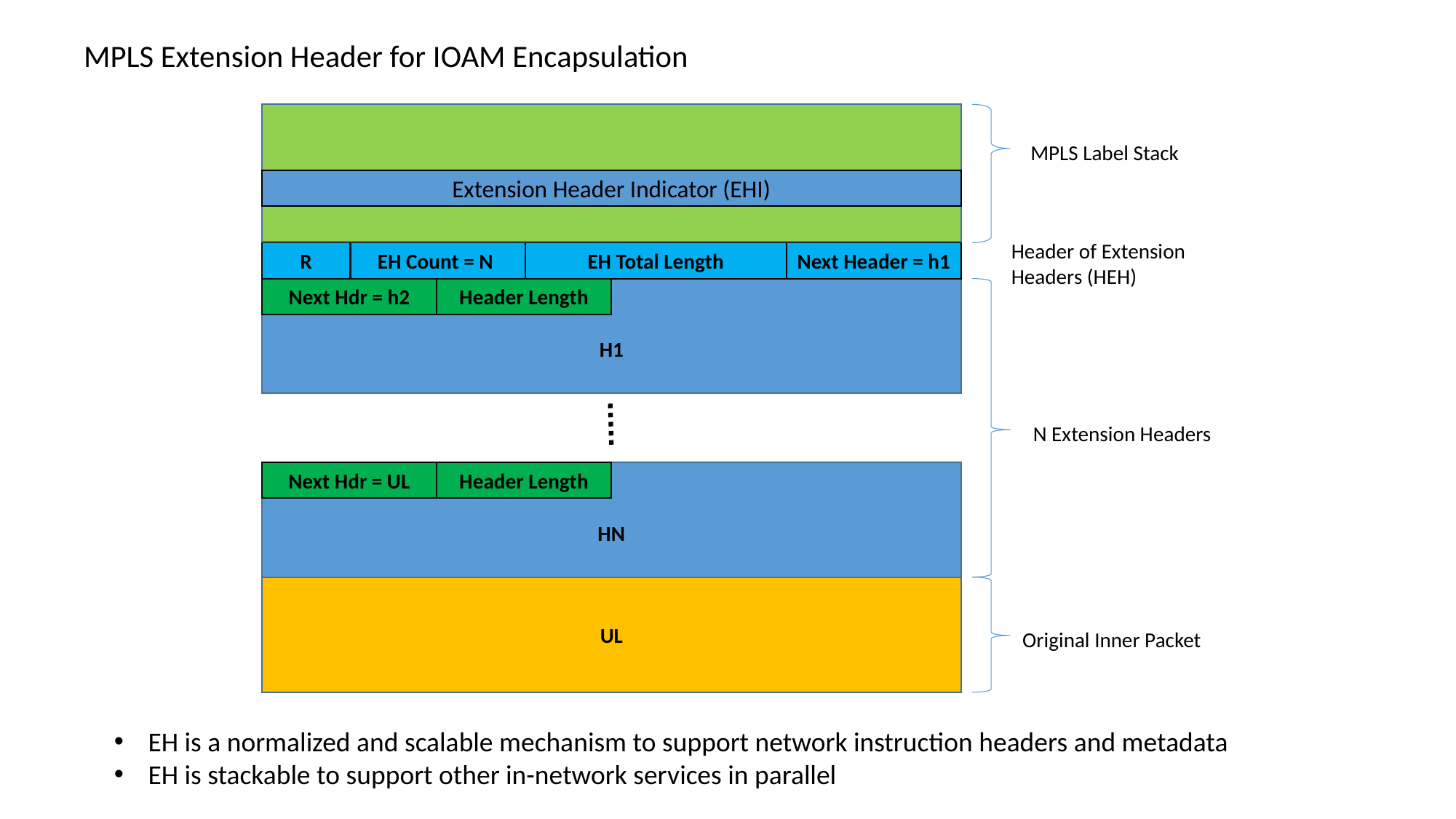

# MPLS Extension Header for IOAM Encapsulation

MPLS Label Stack
Extension Header Indicator (EHI)
Header of Extension Headers (HEH)
EH Total Length
Next Header = h1
R
EH Count = N

H1
Next Hdr = h2
Header Length

N Extension Headers

HN
Next Hdr = UL
Header Length
UL

Original Inner Packet
EH is a normalized and scalable mechanism to support network instruction headers and metadata
EH is stackable to support other in-network services in parallel